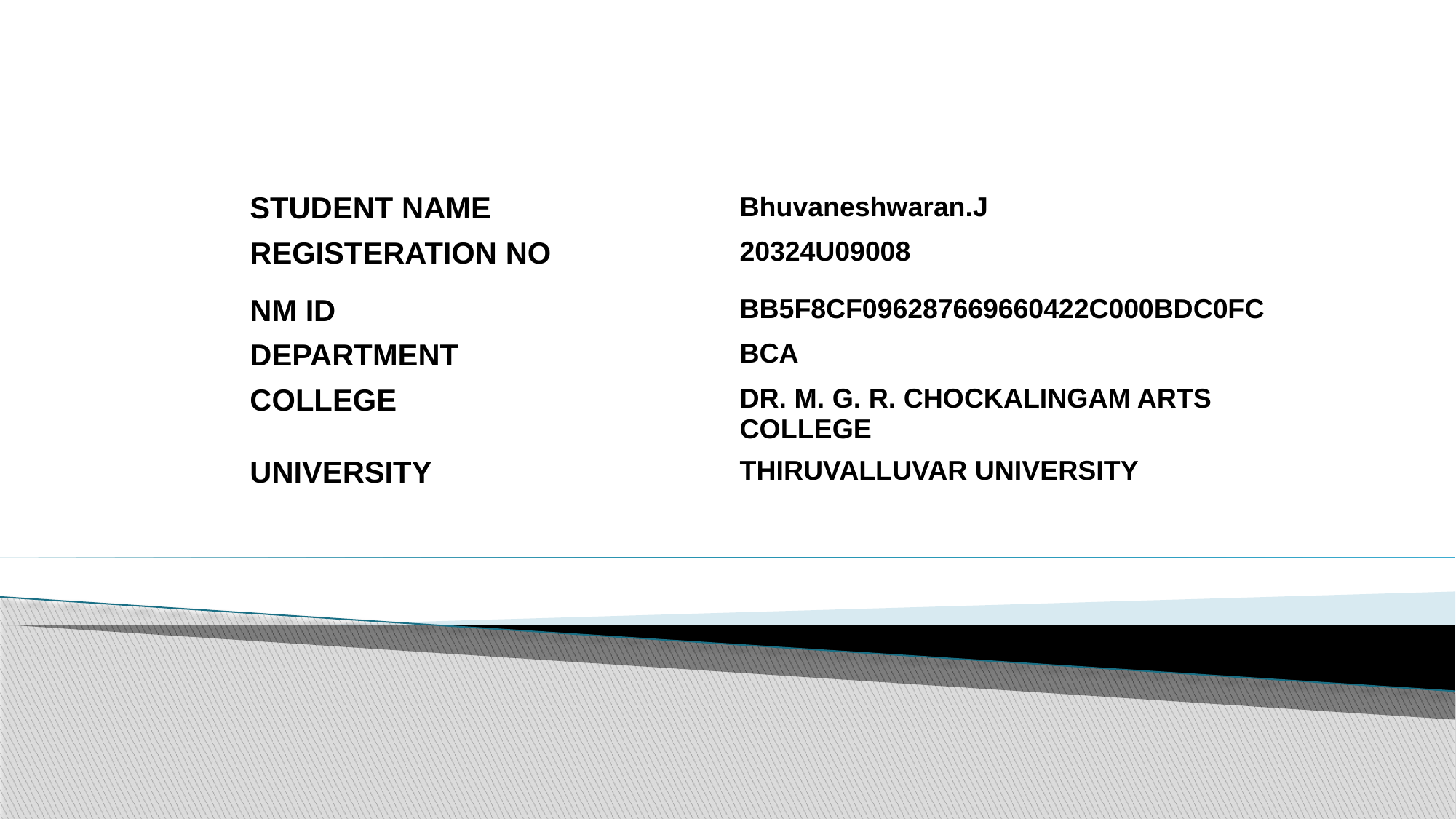

| STUDENT NAME | Bhuvaneshwaran.J |
| --- | --- |
| REGISTERATION NO | 20324U09008 |
| NM ID | BB5F8CF096287669660422C000BDC0FC |
| DEPARTMENT | BCA |
| COLLEGE | DR. M. G. R. CHOCKALINGAM ARTS COLLEGE |
| UNIVERSITY | THIRUVALLUVAR UNIVERSITY |